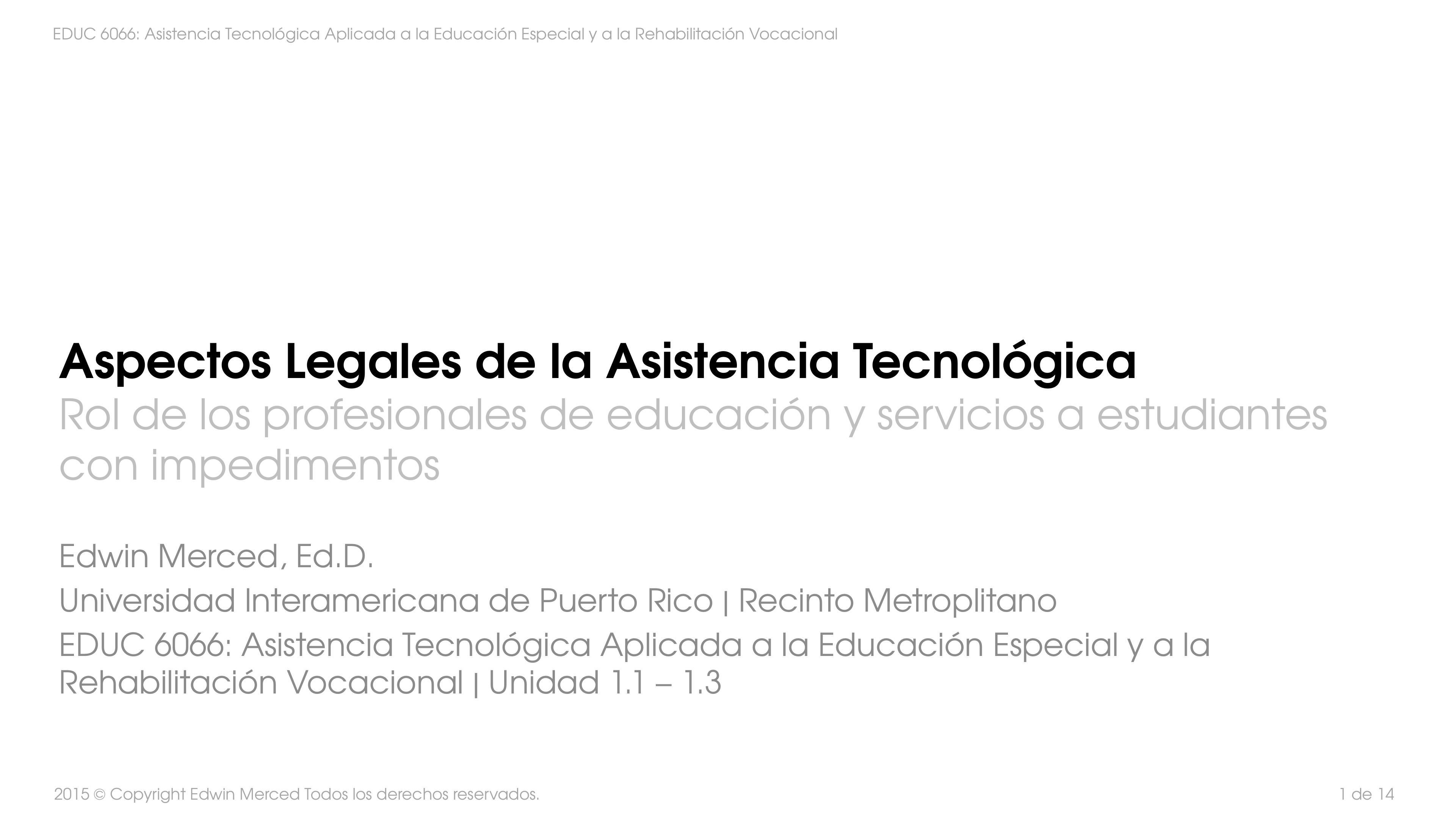

EDUC 6066: Asistencia Tecnológica Aplicada a la Educación Especial y a la Rehabilitación Vocacional
# Aspectos Legales de la Asistencia Tecnológica Rol de los profesionales de educación y servicios a estudiantes con impedimentos
Edwin Merced, Ed.D.
Universidad Interamericana de Puerto Rico | Recinto Metroplitano
EDUC 6066: Asistencia Tecnológica Aplicada a la Educación Especial y a la Rehabilitación Vocacional | Unidad 1.1 – 1.3

2015 © Copyright Edwin Merced Todos los derechos reservados.
1 de 14